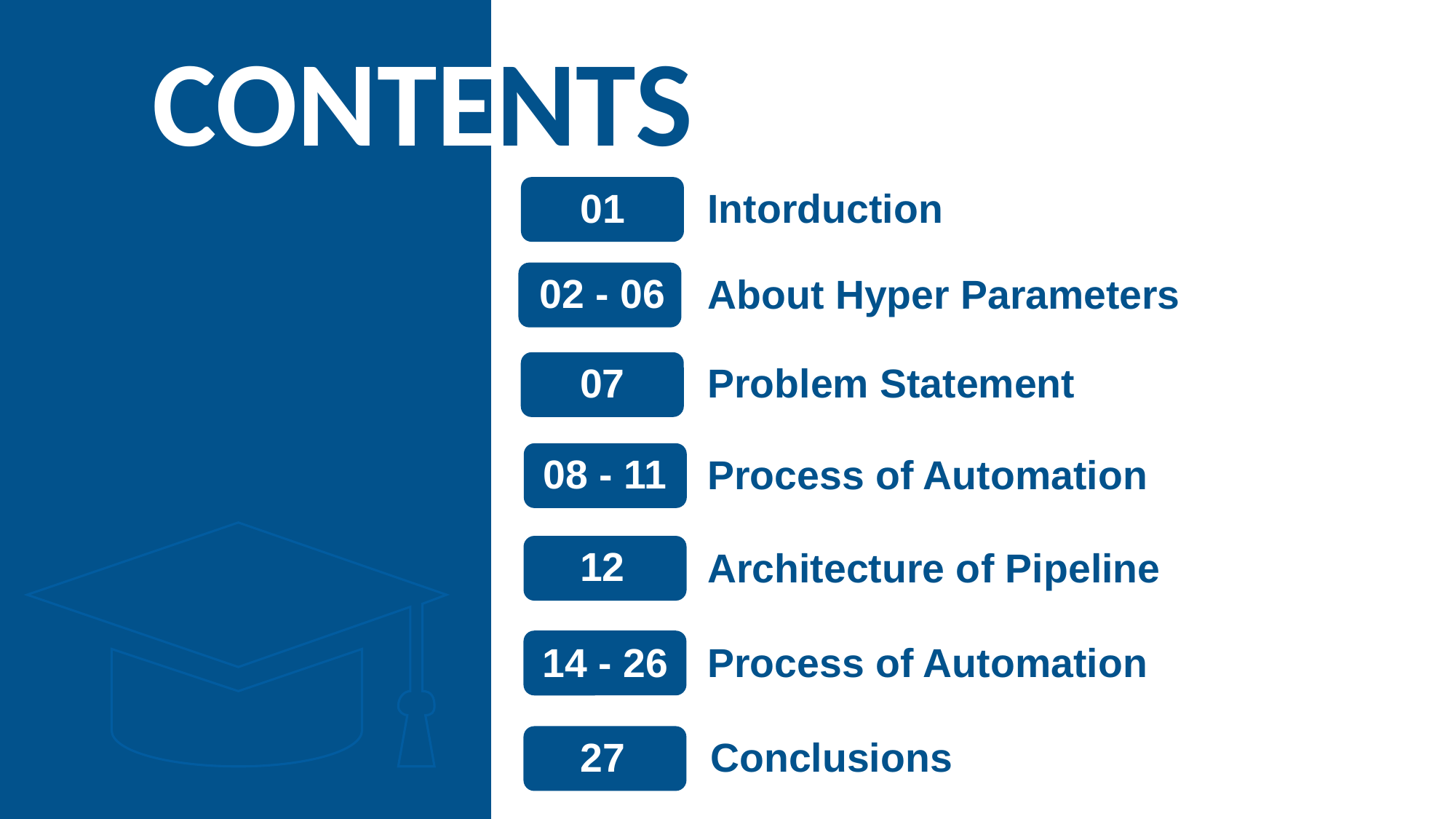

CONTENTS

01
Intorduction
01
02 - 06

About Hyper Parameters

07
Problem Statement

08 - 11
Process of Automation

12

Architecture of Pipeline

14 - 26
Process of Automation

27
Conclusions